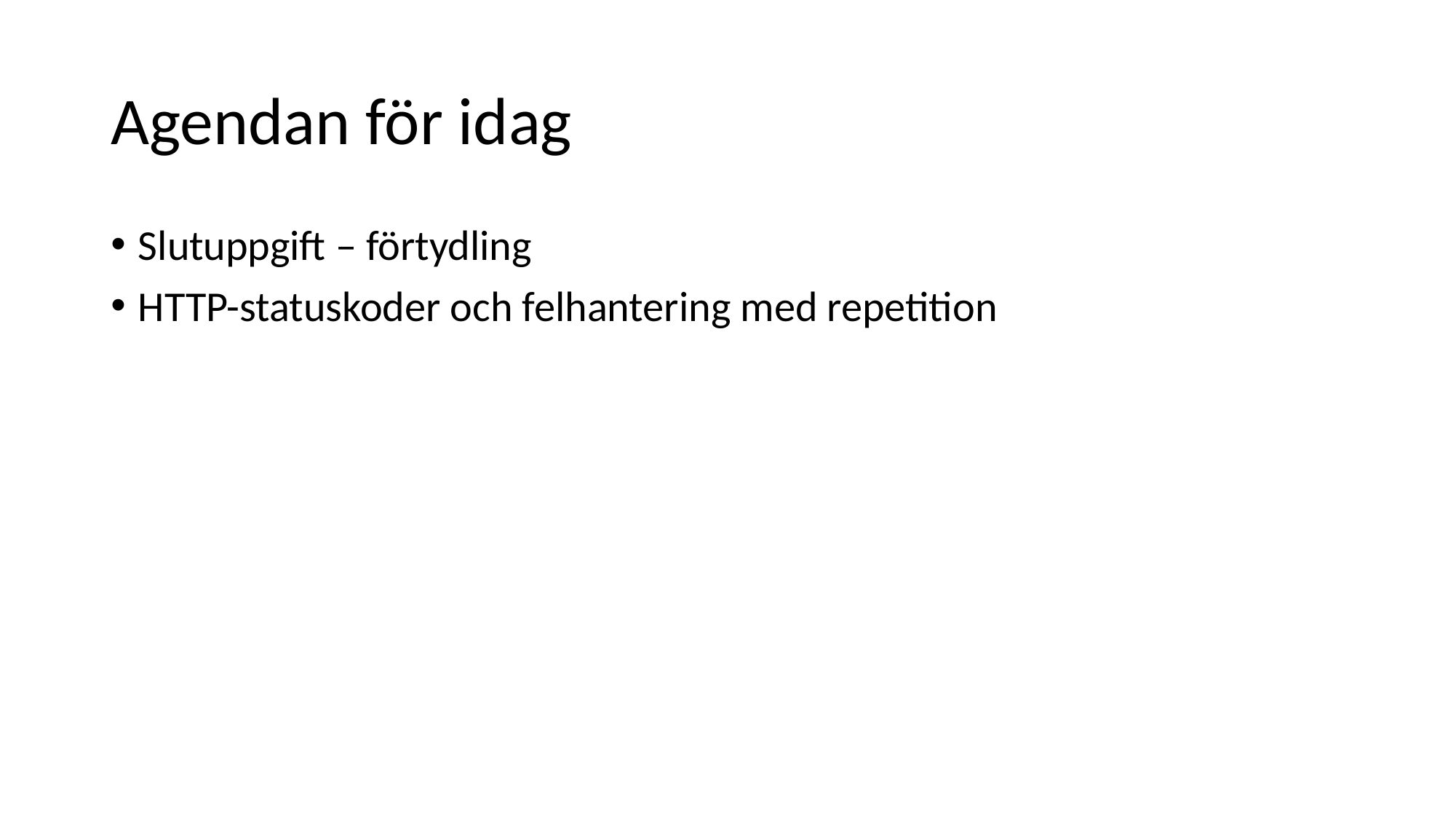

# Agendan för idag
Slutuppgift – förtydling
HTTP-statuskoder och felhantering med repetition